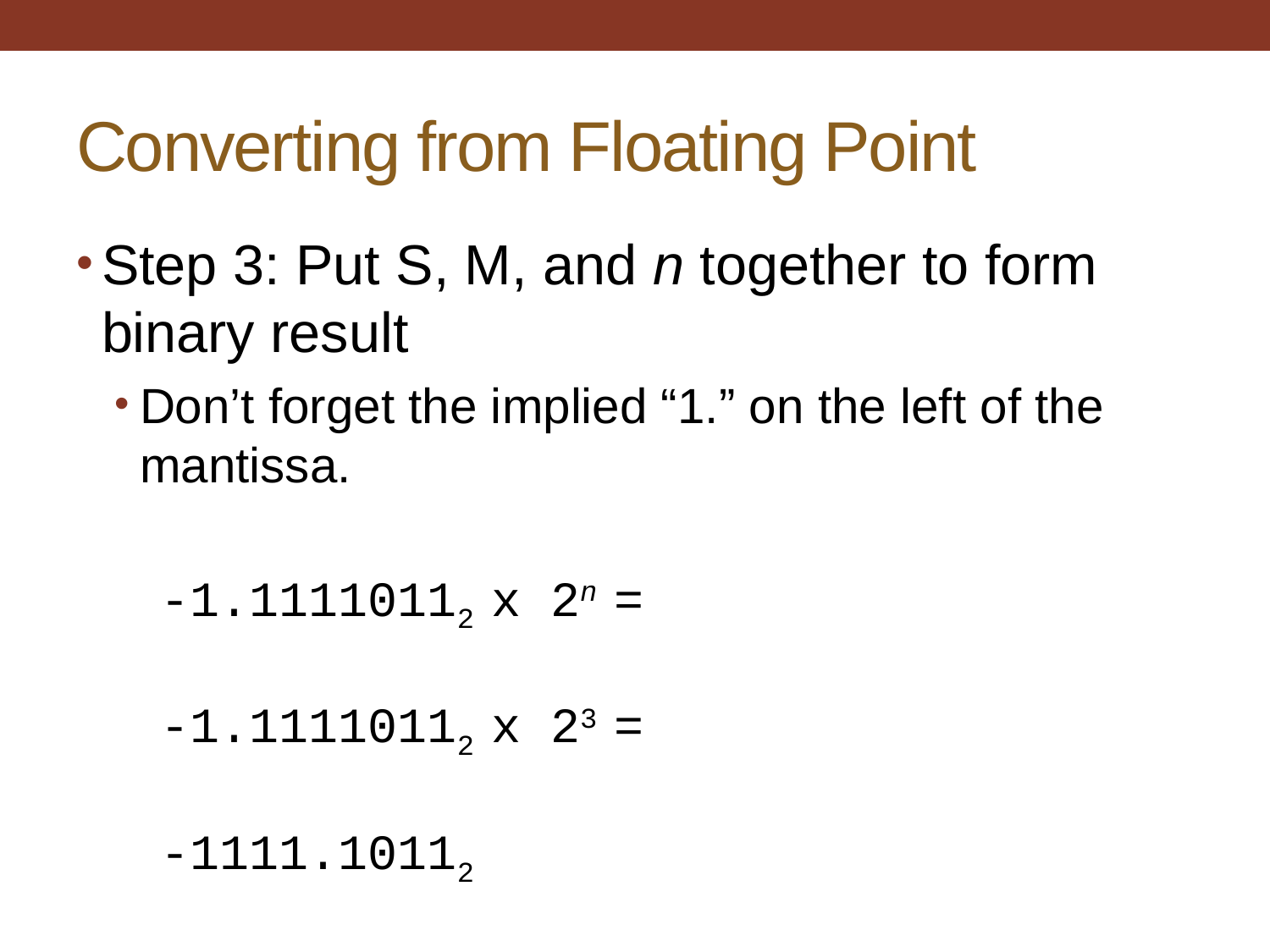

# Converting from Floating Point
Step 3: Put S, M, and n together to form binary result
Don’t forget the implied “1.” on the left of the mantissa.
-1.11110112 x 2n =

-1.11110112 x 23 =
-1111.10112